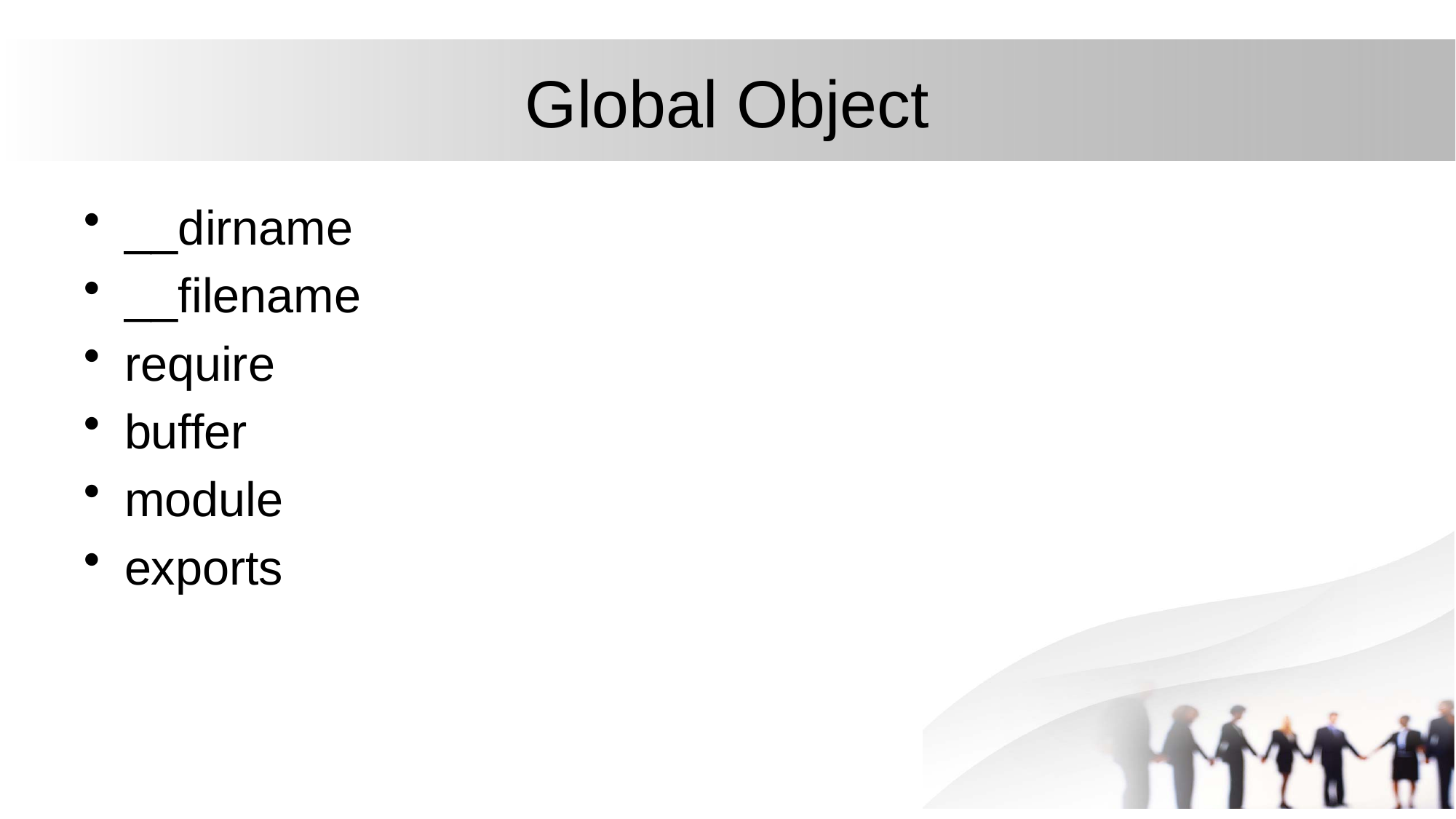

# Global Object
__dirname
__filename
require
buffer
module
exports